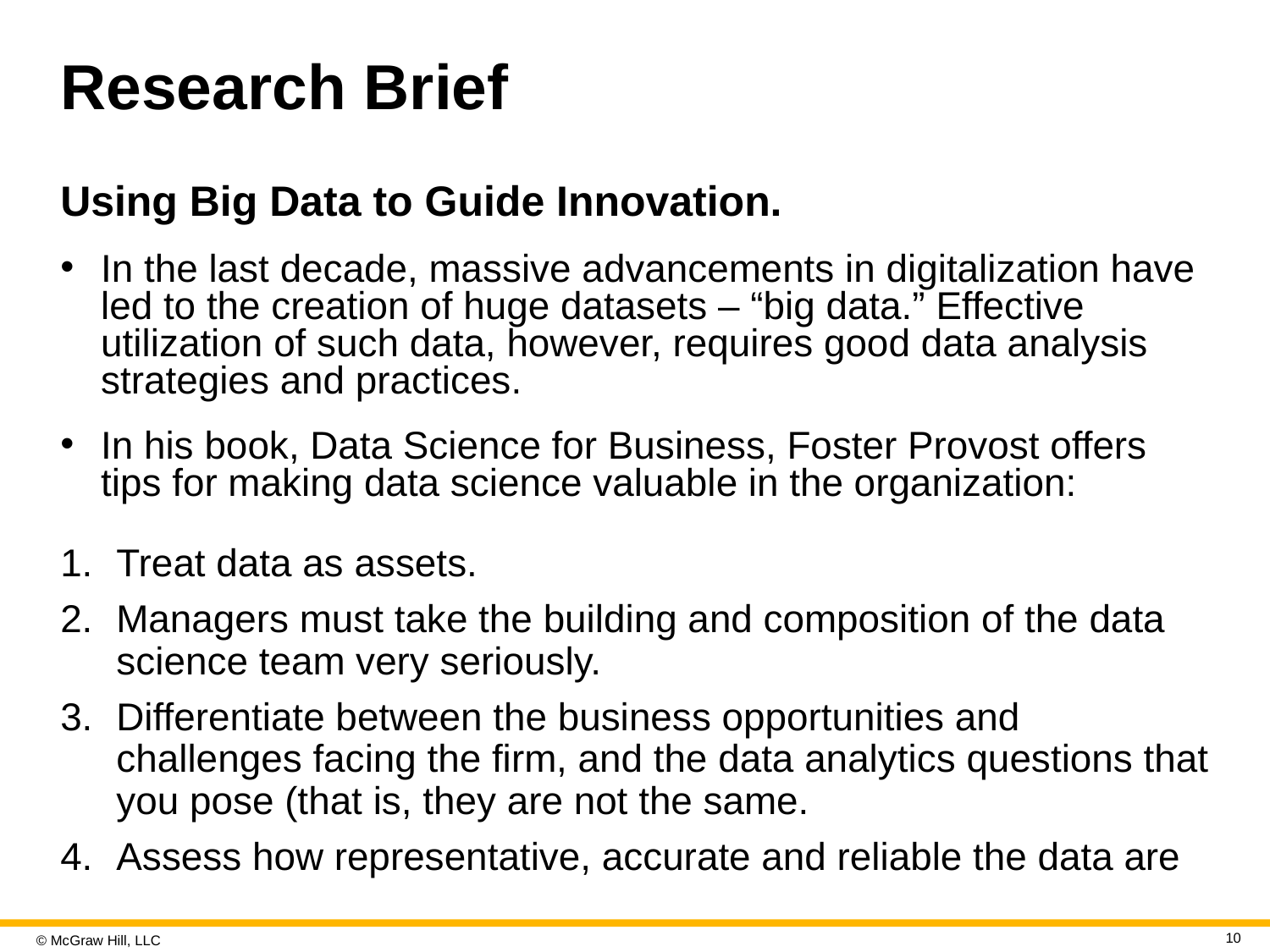

# Research Brief
Using Big Data to Guide Innovation.
In the last decade, massive advancements in digitalization have led to the creation of huge datasets – “big data.” Effective utilization of such data, however, requires good data analysis strategies and practices.
In his book, Data Science for Business, Foster Provost offers tips for making data science valuable in the organization:
Treat data as assets.
Managers must take the building and composition of the data science team very seriously.
Differentiate between the business opportunities and challenges facing the firm, and the data analytics questions that you pose (that is, they are not the same.
Assess how representative, accurate and reliable the data are
10